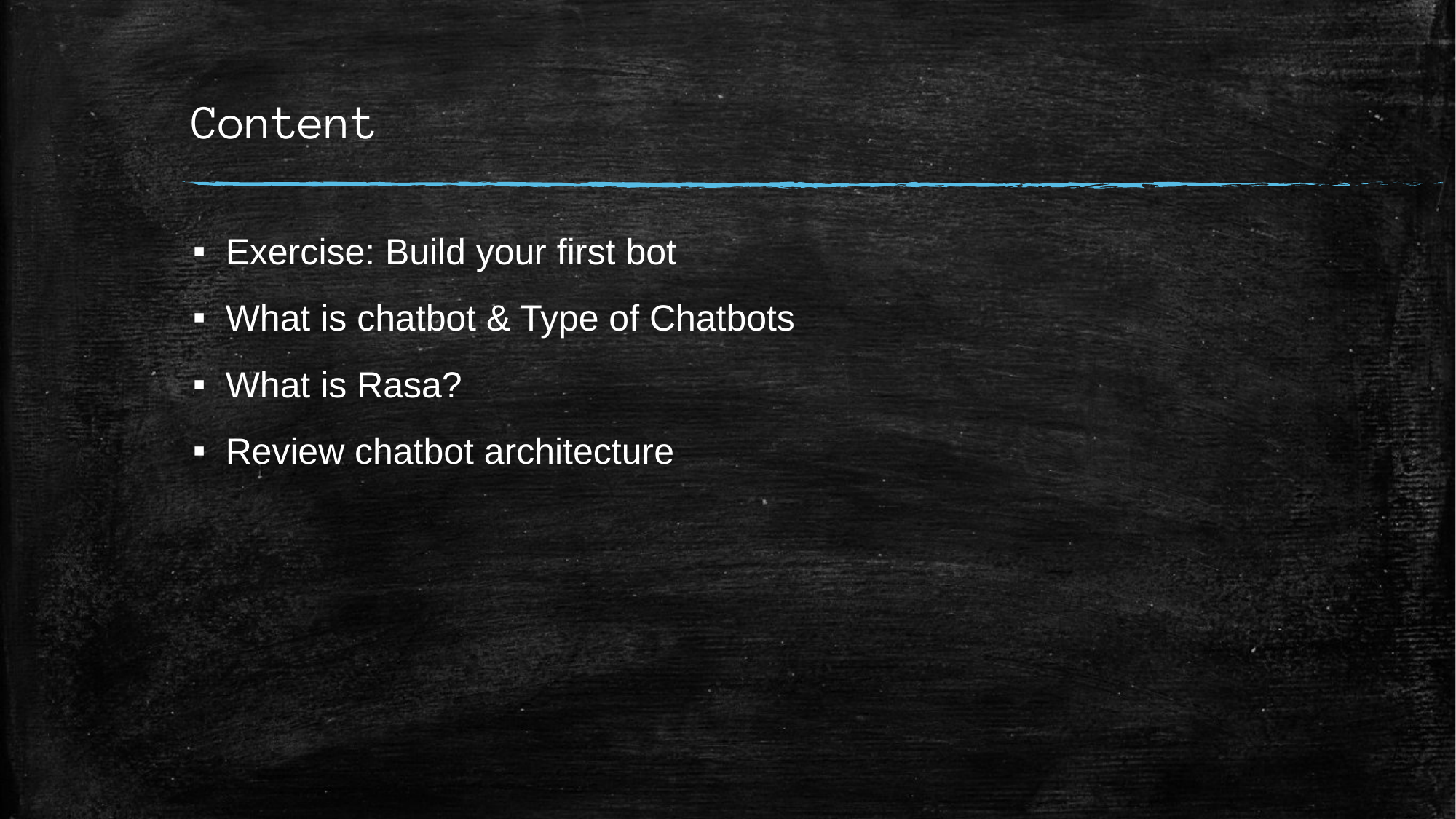

# Content
Exercise: Build your first bot
What is chatbot & Type of Chatbots
What is Rasa?
Review chatbot architecture